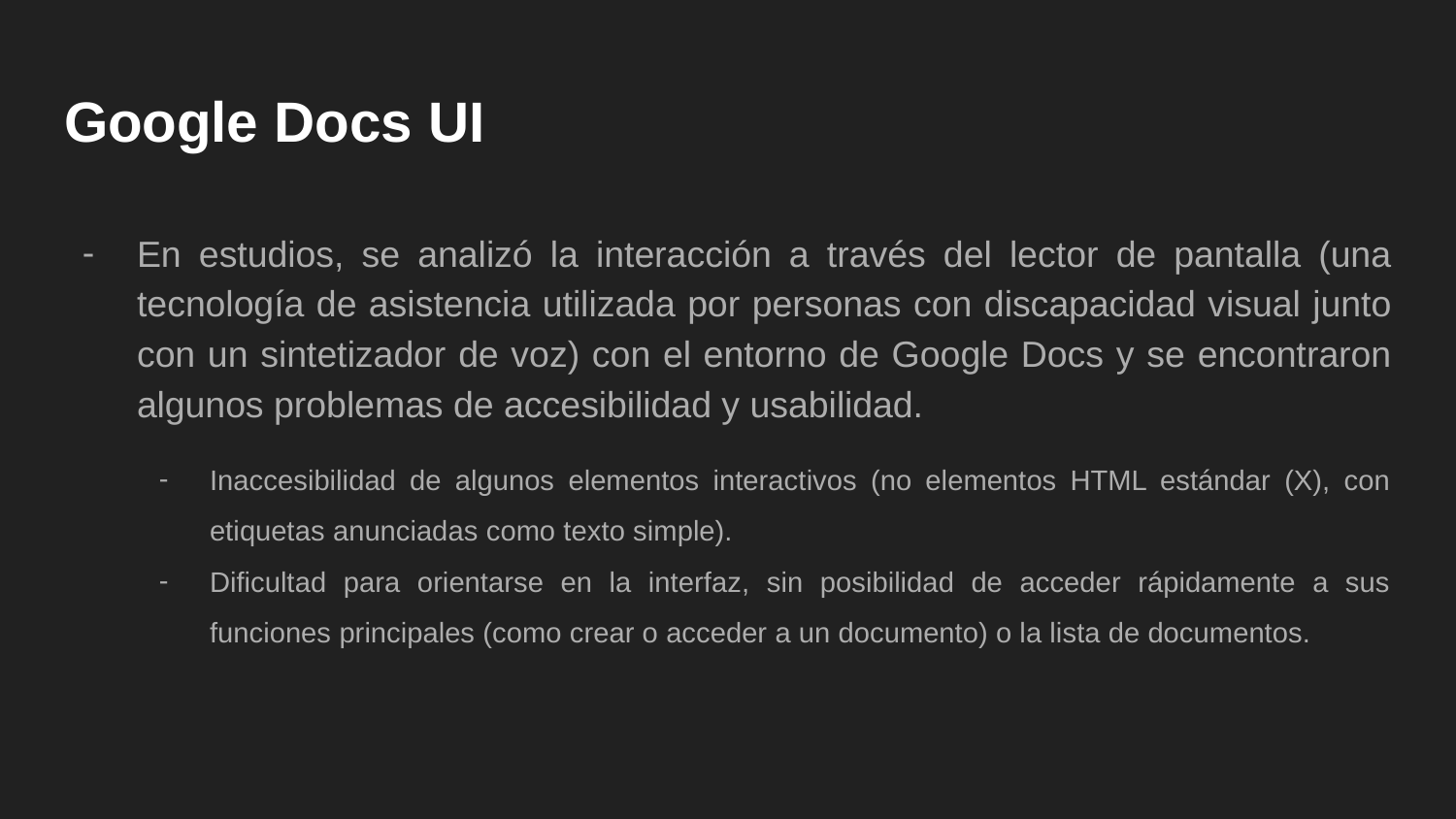

# Google Docs UI
En estudios, se analizó la interacción a través del lector de pantalla (una tecnología de asistencia utilizada por personas con discapacidad visual junto con un sintetizador de voz) con el entorno de Google Docs y se encontraron algunos problemas de accesibilidad y usabilidad.
Inaccesibilidad de algunos elementos interactivos (no elementos HTML estándar (X), con etiquetas anunciadas como texto simple).
Dificultad para orientarse en la interfaz, sin posibilidad de acceder rápidamente a sus funciones principales (como crear o acceder a un documento) o la lista de documentos.